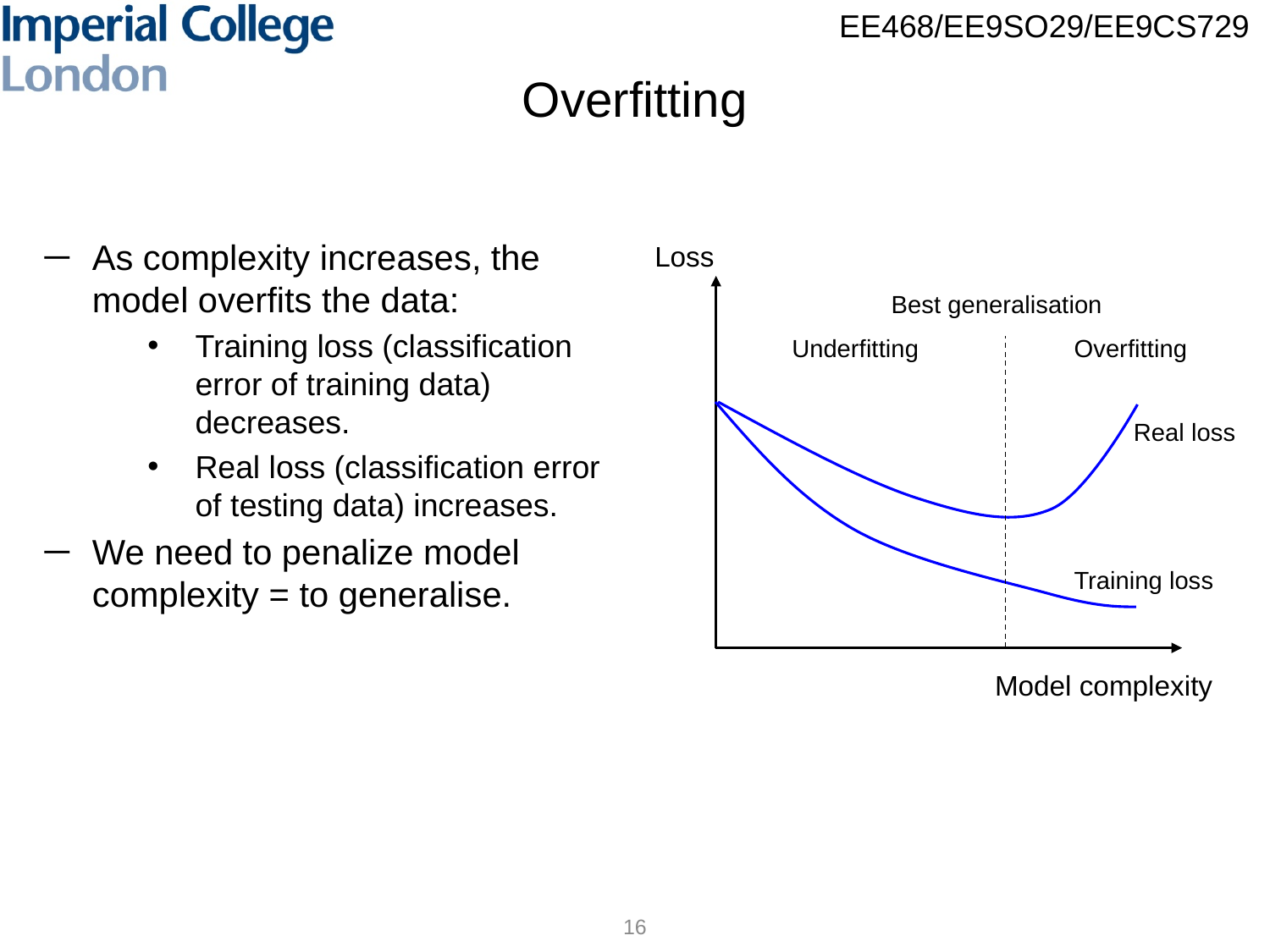

# Overfitting
As complexity increases, the model overfits the data:
Training loss (classification error of training data) decreases.
Real loss (classification error of testing data) increases.
We need to penalize model complexity = to generalise.
Loss
Best generalisation
Underfitting
Overfitting

Real loss
Training loss
Model complexity
16